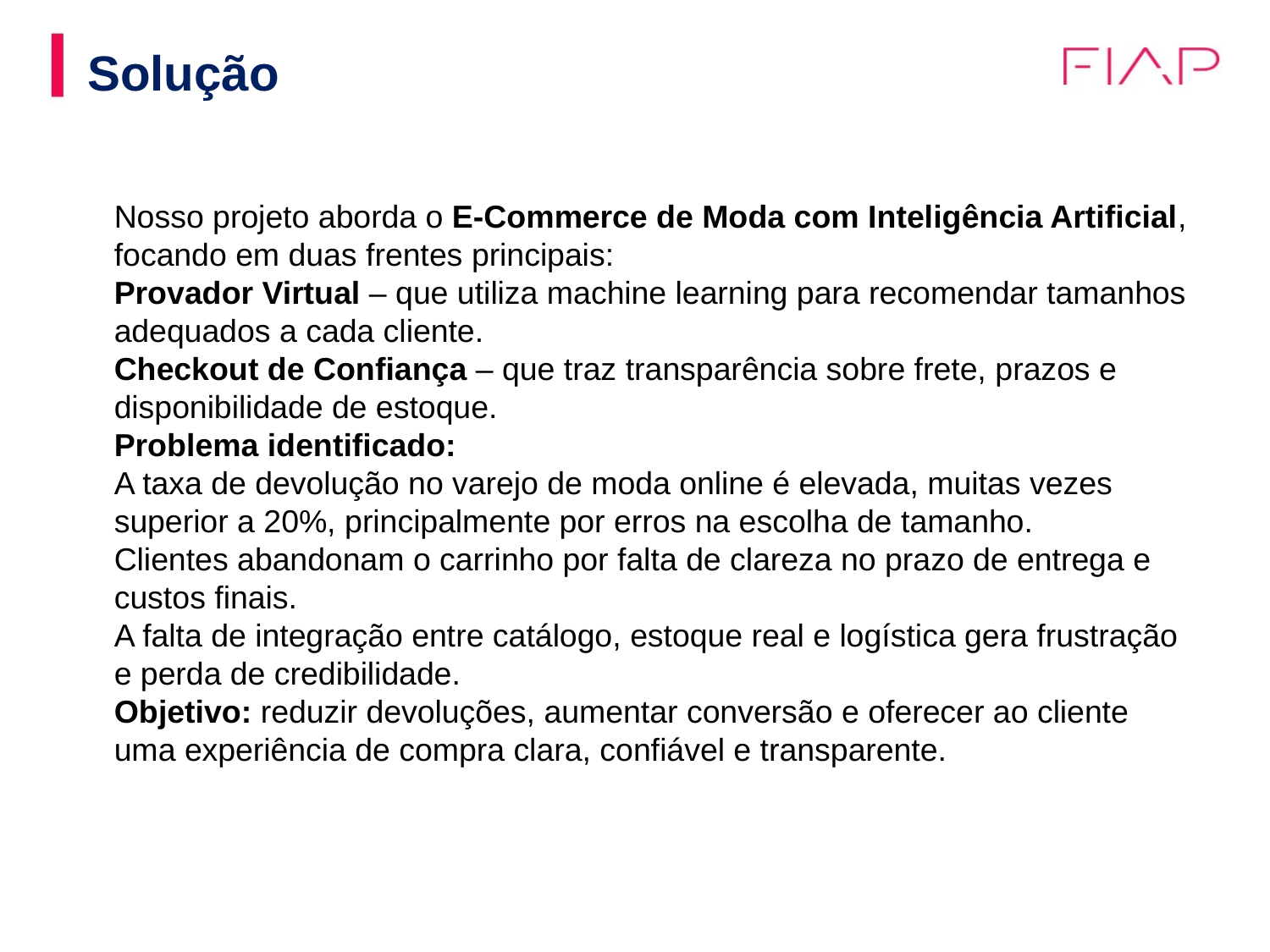

# Solução
Nosso projeto aborda o E-Commerce de Moda com Inteligência Artificial, focando em duas frentes principais:
Provador Virtual – que utiliza machine learning para recomendar tamanhos adequados a cada cliente.
Checkout de Confiança – que traz transparência sobre frete, prazos e disponibilidade de estoque.
Problema identificado:
A taxa de devolução no varejo de moda online é elevada, muitas vezes superior a 20%, principalmente por erros na escolha de tamanho.
Clientes abandonam o carrinho por falta de clareza no prazo de entrega e custos finais.
A falta de integração entre catálogo, estoque real e logística gera frustração e perda de credibilidade.
Objetivo: reduzir devoluções, aumentar conversão e oferecer ao cliente uma experiência de compra clara, confiável e transparente.